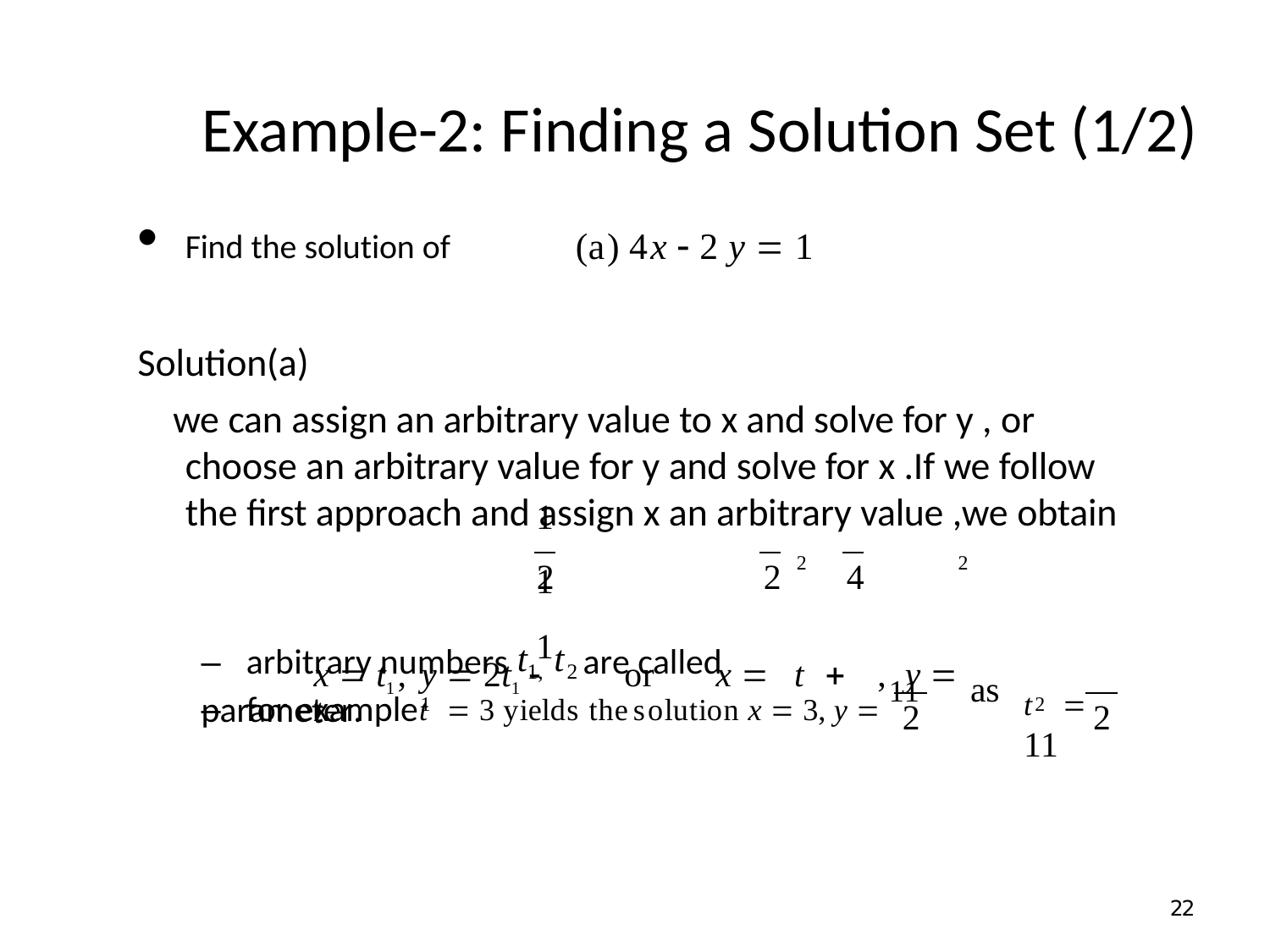

# Example-2: Finding a Solution Set (1/2)
Find the solution of	(a) 4x − 2 y = 1

Solution(a)
we can assign an arbitrary value to x and solve for y , or  choose an arbitrary value for y and solve for x .If we follow  the first approach and assign x an arbitrary value ,we obtain
1	1	1
x = t1,	y = 2t1 −	or	x =	t	+	,	y = t
2
2
2	2	4

–	arbitrary numbers t1,  t2 are called  parameter.
t	= 11
as
–	for examplet	= 3 yields thesolution x = 3, y = 11
1
2
2
2

22